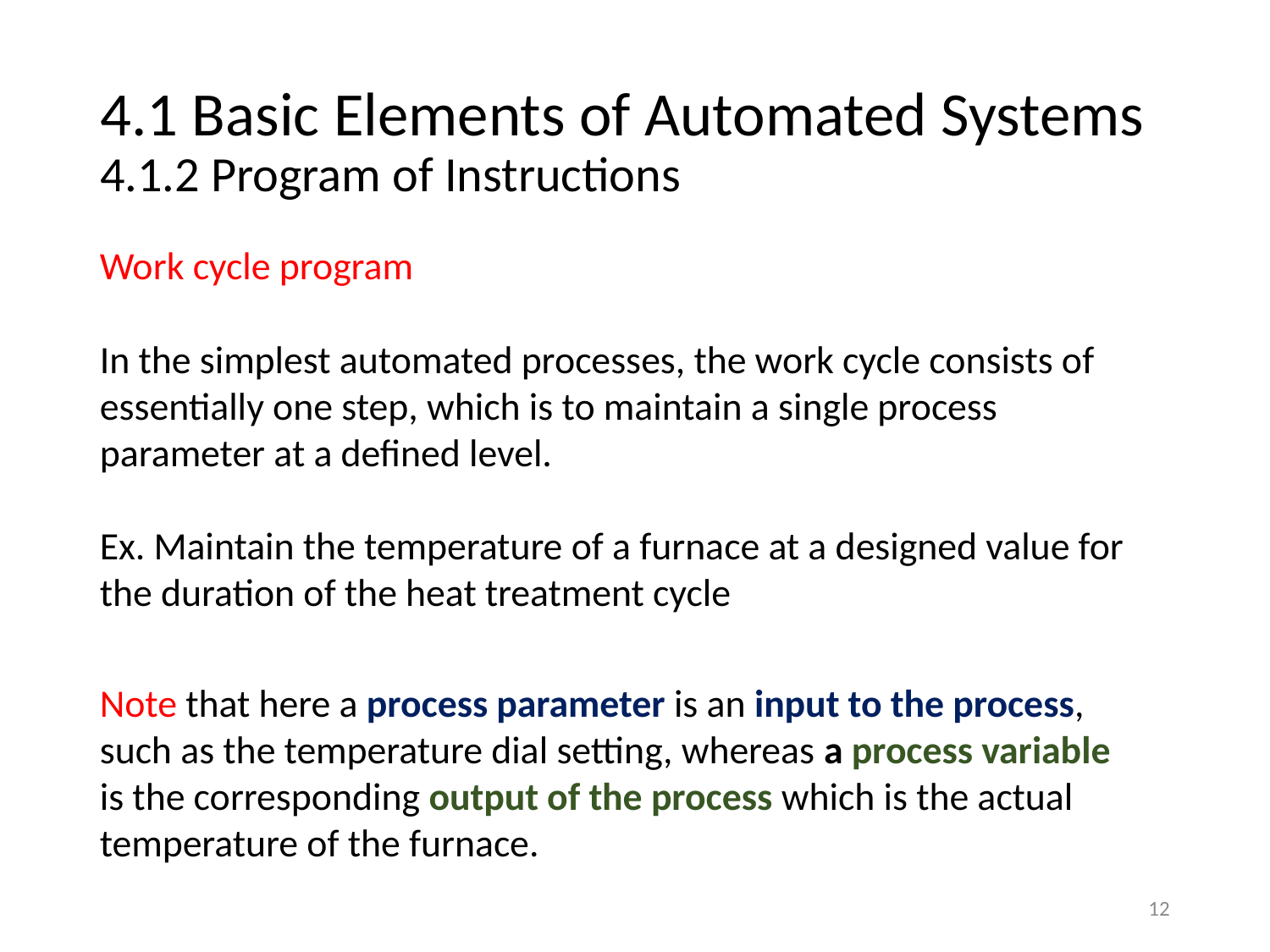

# 4.1 Basic Elements of Automated Systems 4.1.2 Program of Instructions
Work cycle program
In the simplest automated processes, the work cycle consists of essentially one step, which is to maintain a single process parameter at a defined level.

Ex. Maintain the temperature of a furnace at a designed value for the duration of the heat treatment cycle
Note that here a process parameter is an input to the process, such as the temperature dial setting, whereas a process variable is the corresponding output of the process which is the actual temperature of the furnace.
12